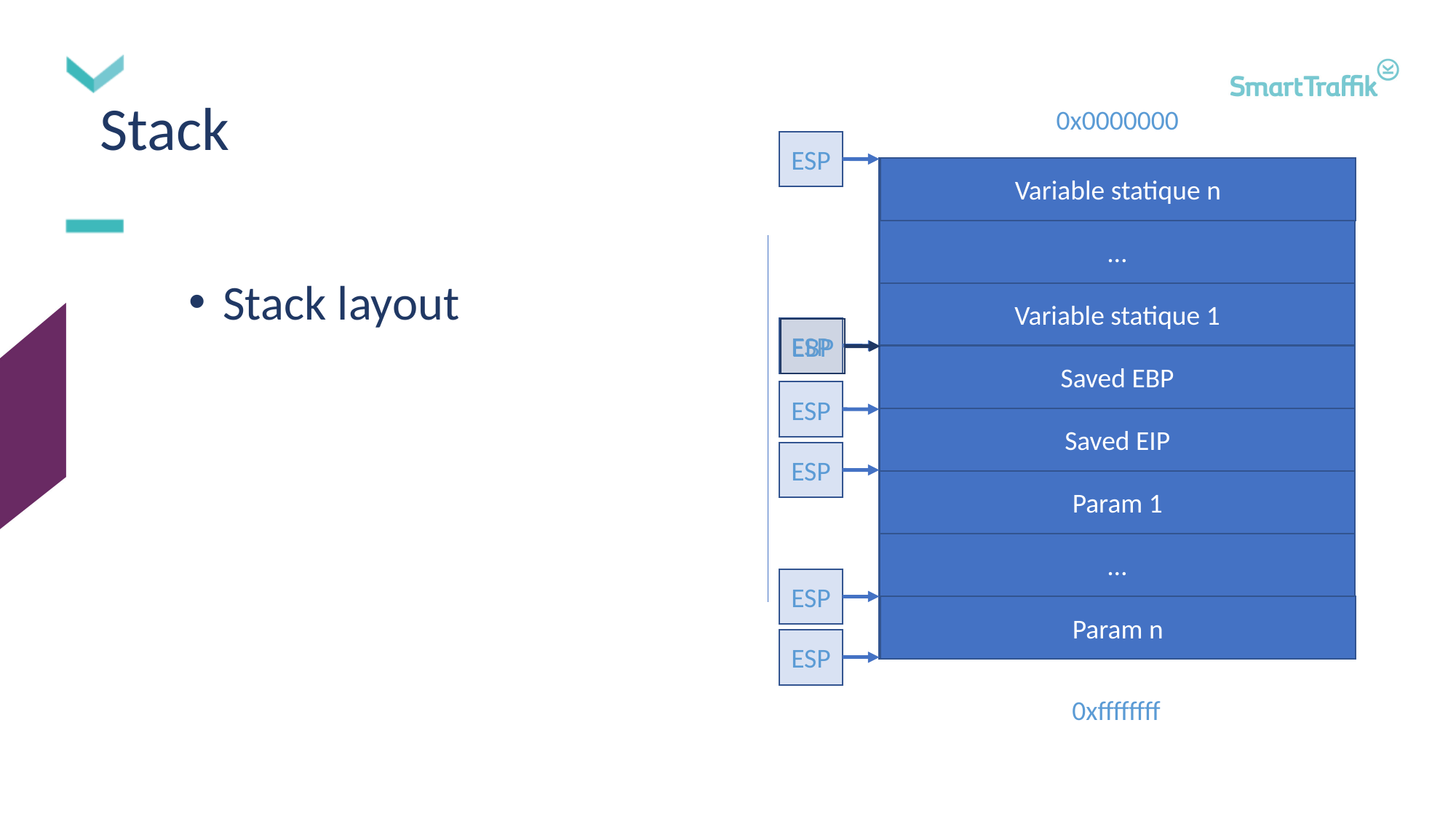

Stack
0x0000000
ESP

Variable statique n
…
Stack layout
Variable statique 1
ESP
EBP
Saved EBP
ESP
Saved EIP
ESP
Param 1
…
ESP
Param n
ESP
0xffffffff